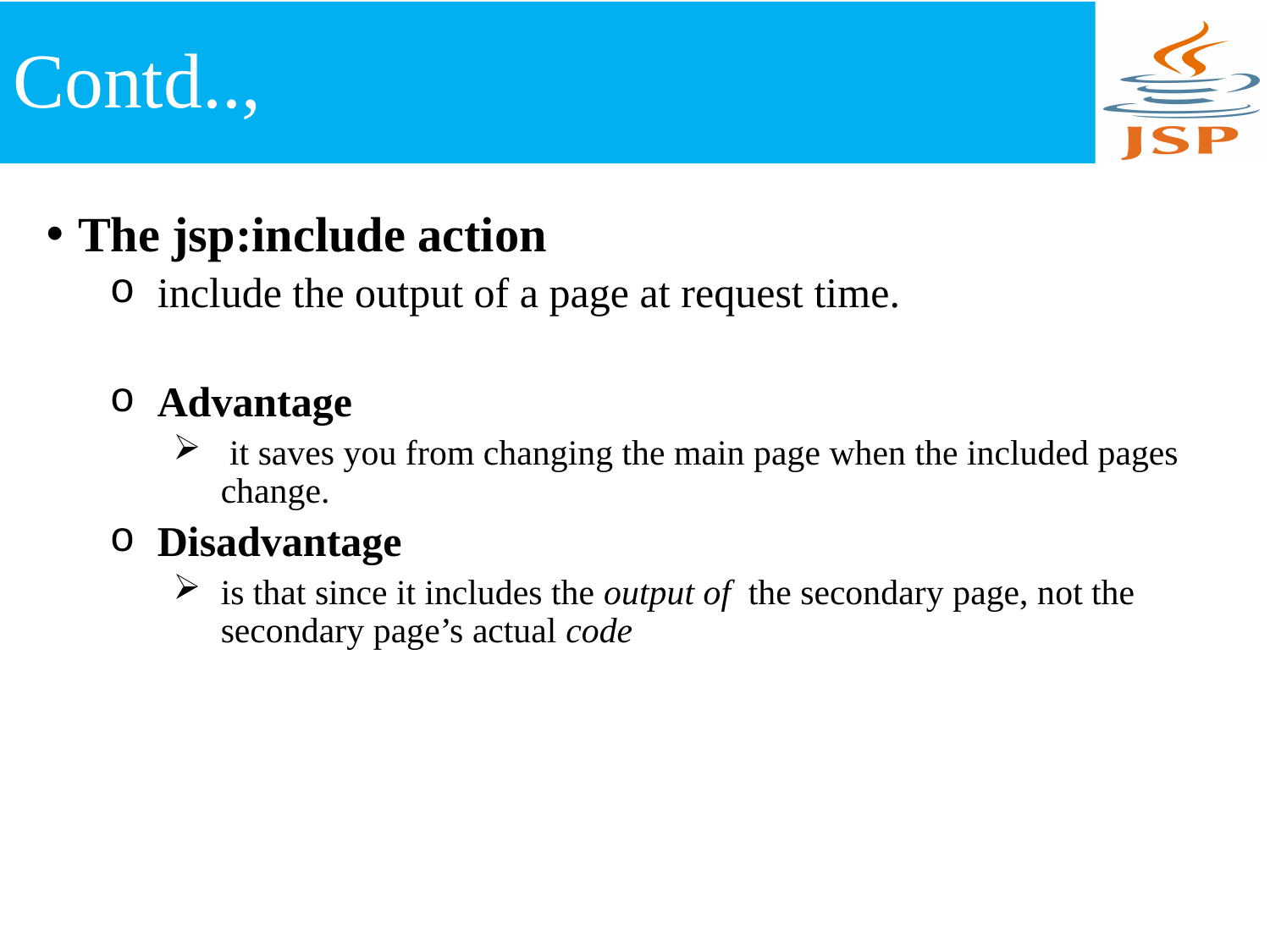

# Contd..,
The jsp:include action
include the output of a page at request time.

Advantage
 it saves you from changing the main page when the included pages change.
Disadvantage
is that since it includes the output of  the secondary page, not the secondary page’s actual code